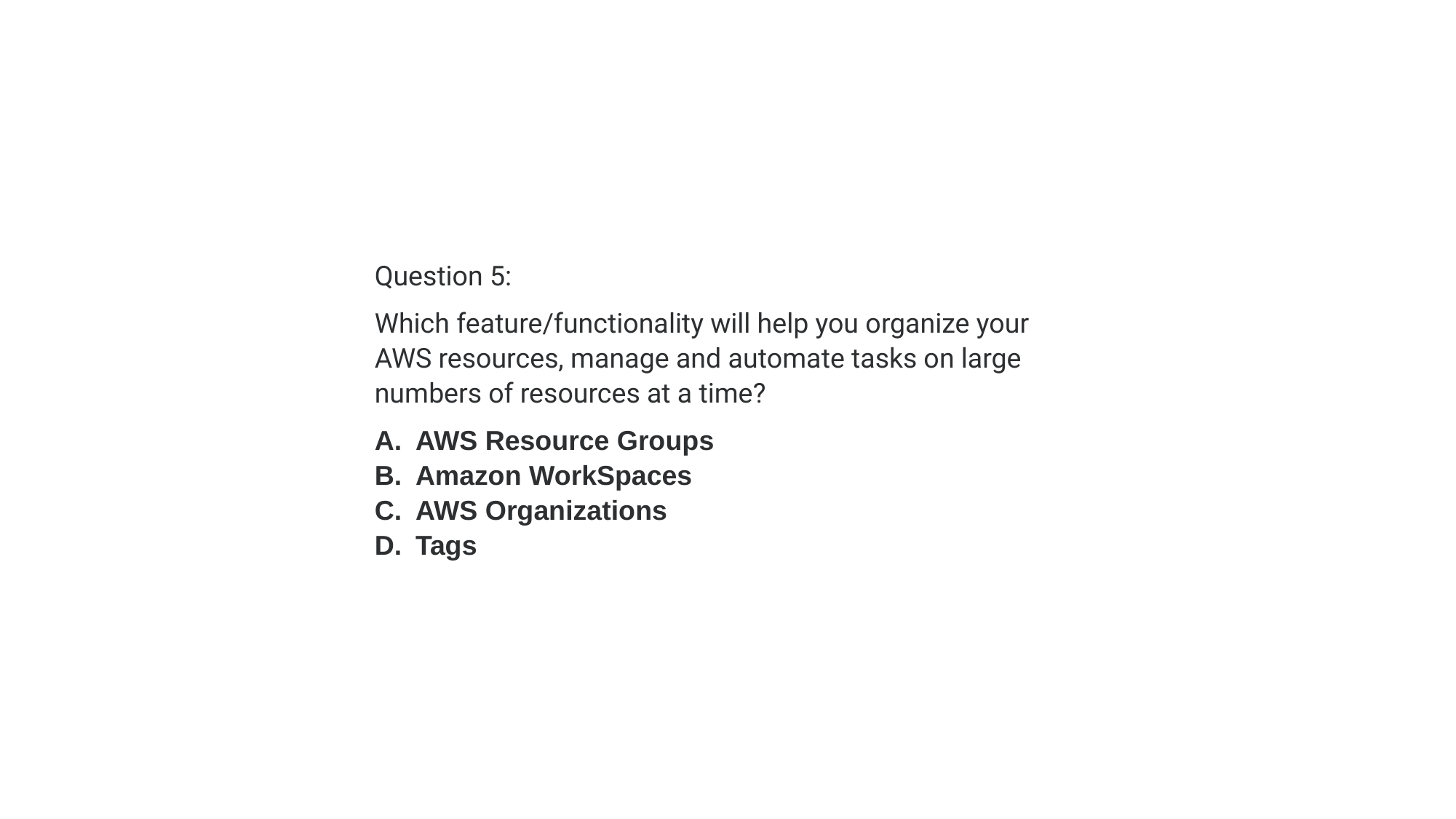

Question 5:
Which feature/functionality will help you organize your AWS resources, manage and automate tasks on large numbers of resources at a time?
AWS Resource Groups
Amazon WorkSpaces
AWS Organizations
Tags